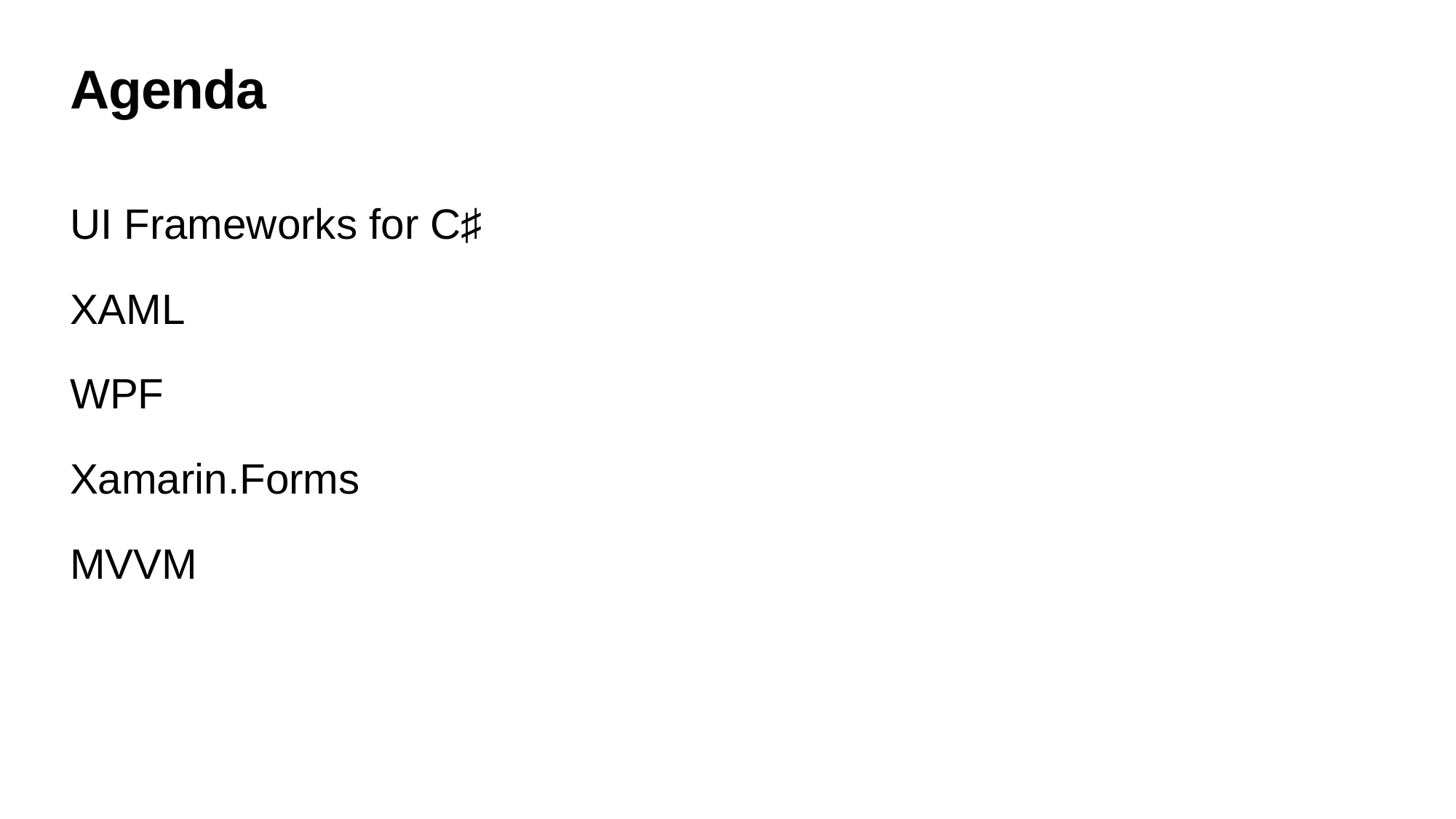

# Agenda
UI Frameworks for C♯
XAML
WPF
Xamarin.Forms
MVVM